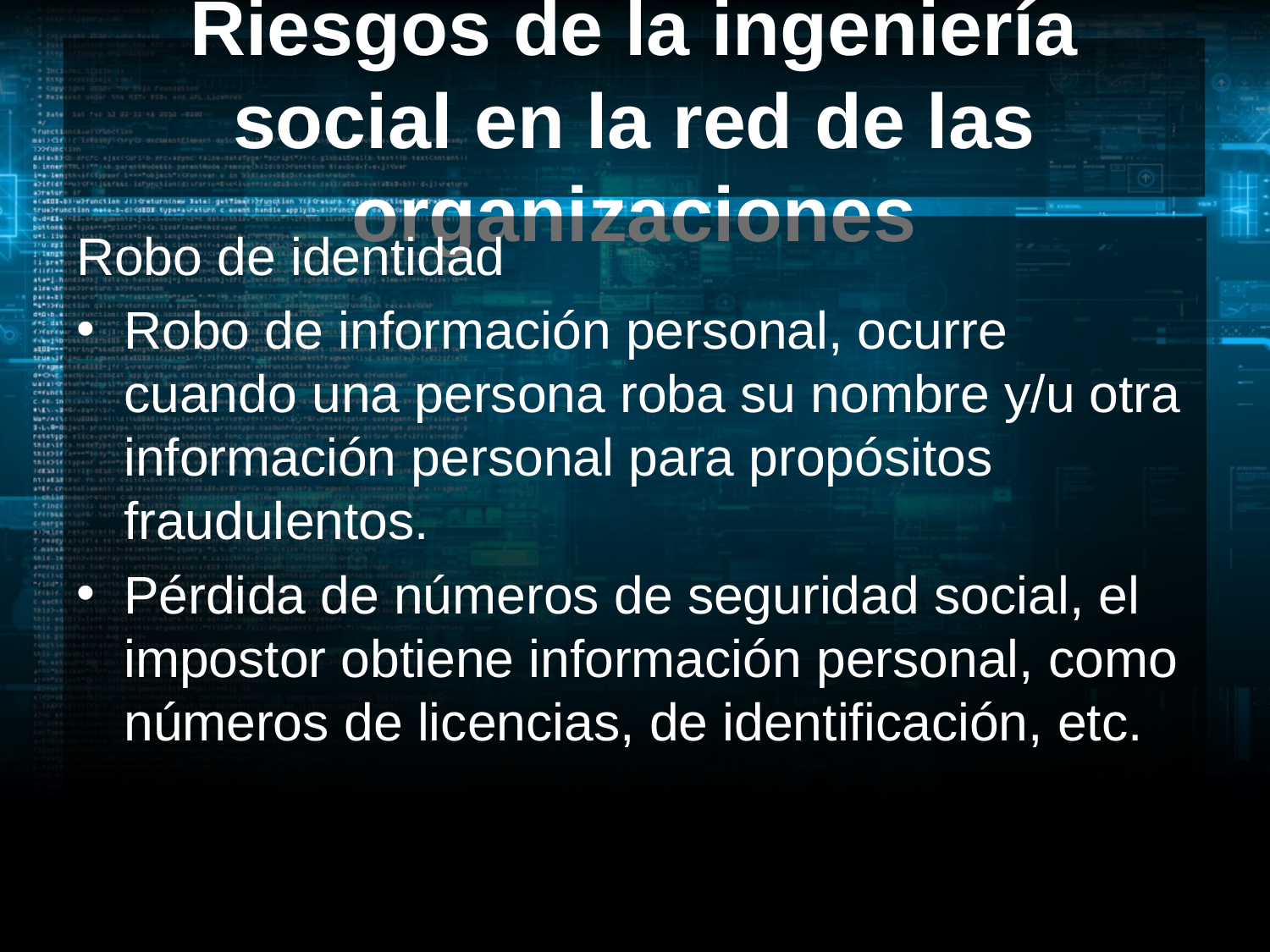

# Riesgos de la ingeniería social en la red de las organizaciones
Robo de identidad
Robo de información personal, ocurre cuando una persona roba su nombre y/u otra información personal para propósitos fraudulentos.
Pérdida de números de seguridad social, el impostor obtiene información personal, como números de licencias, de identificación, etc.